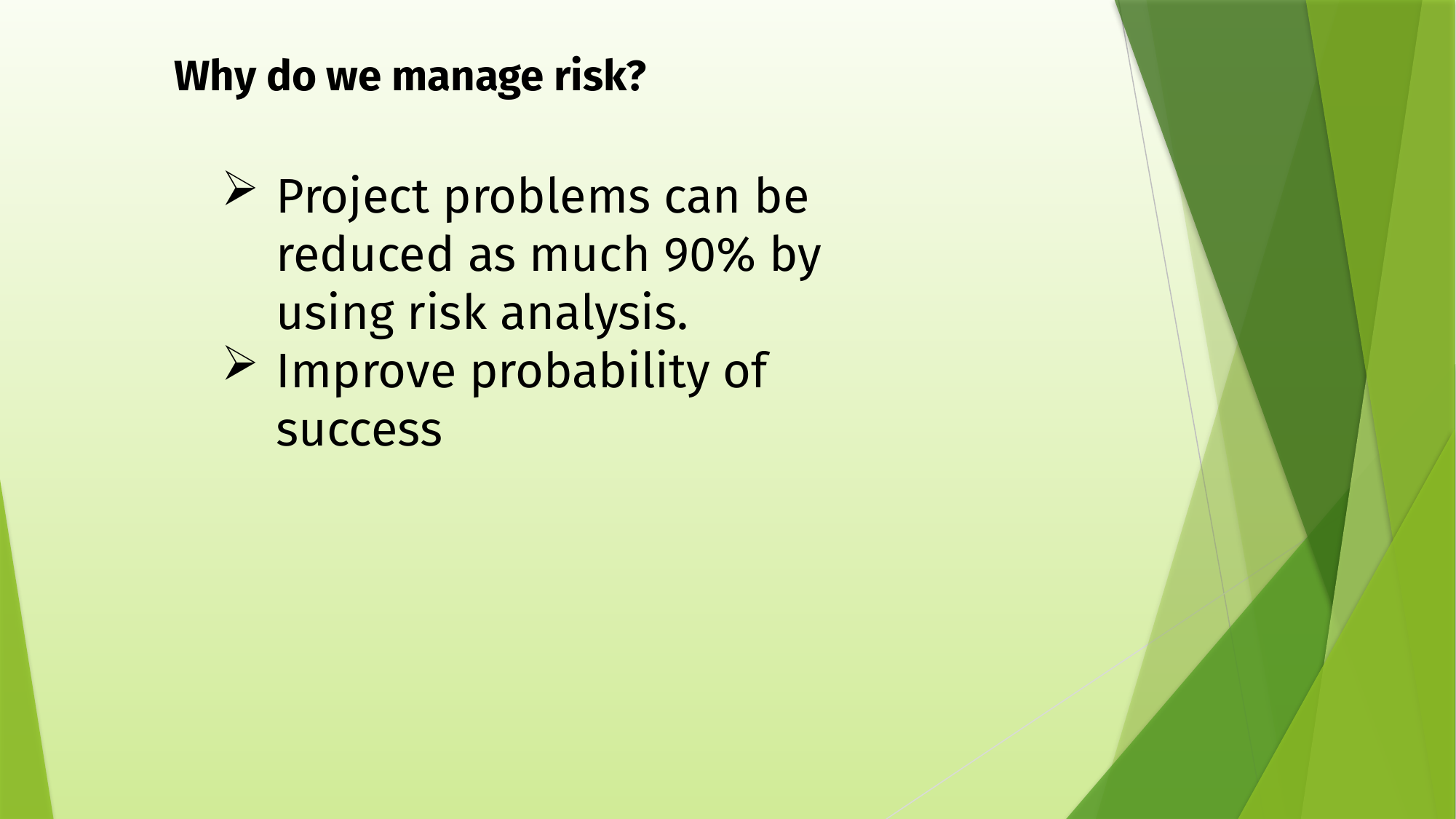

Why do we manage risk?
Project problems can be reduced as much 90% by using risk analysis.
Improve probability of success